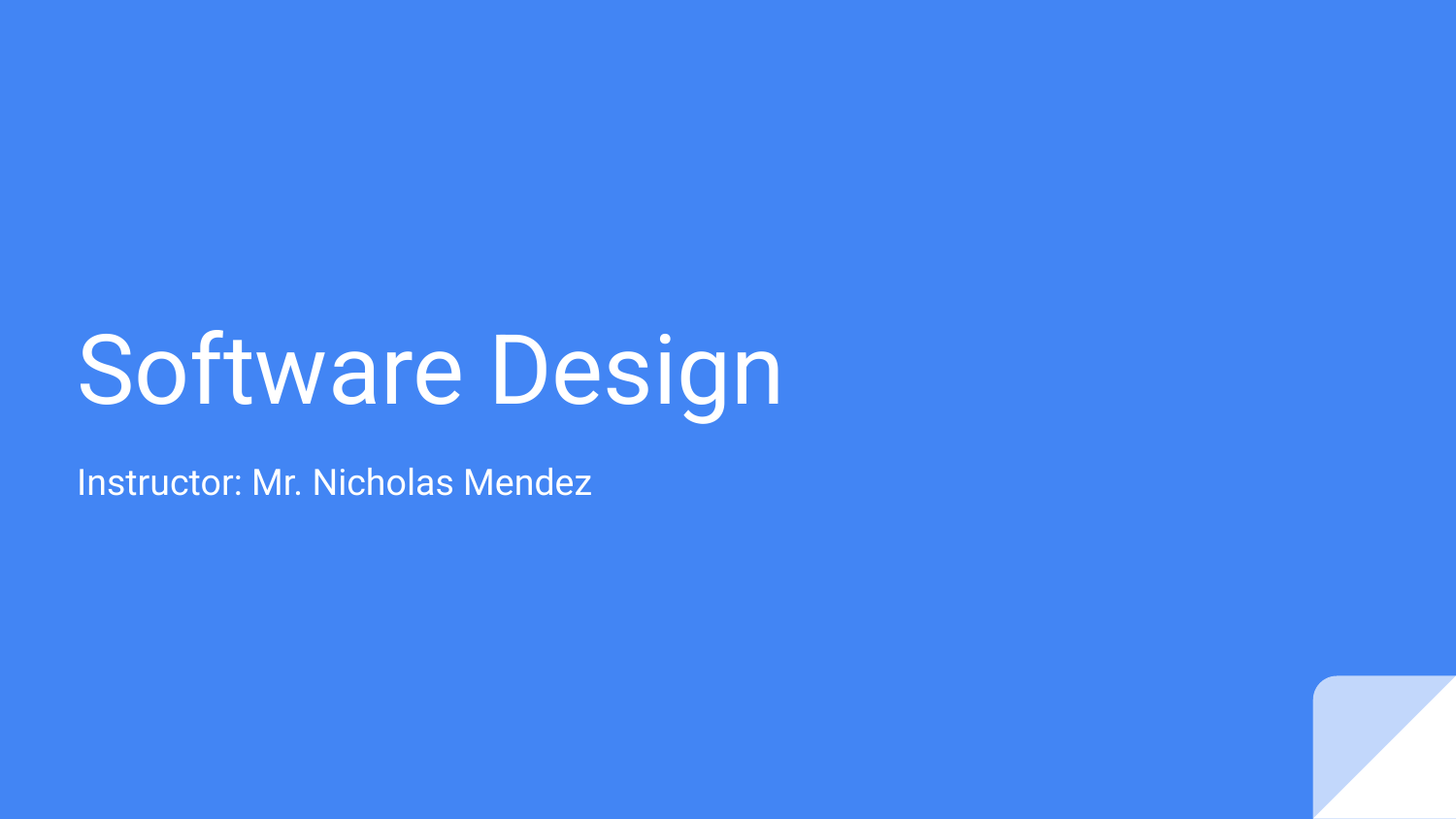

# Software Design
Instructor: Mr. Nicholas Mendez